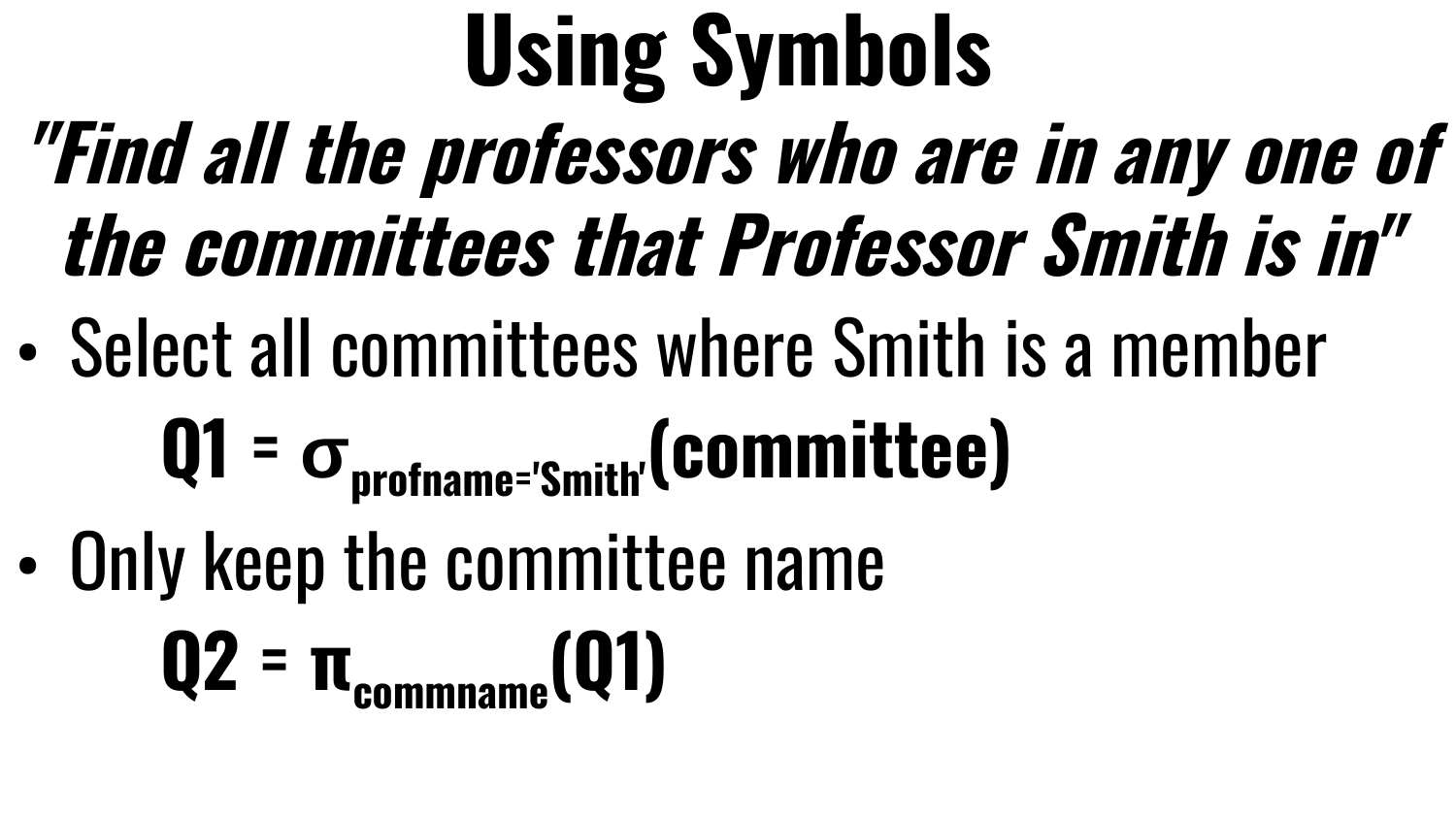

# Using Symbols
"Find all the professors who are in any one of the committees that Professor Smith is in"
Select all committees where Smith is a member
	Q1 = σprofname='Smith'(committee)
Only keep the committee name
	Q2 = πcommname(Q1)